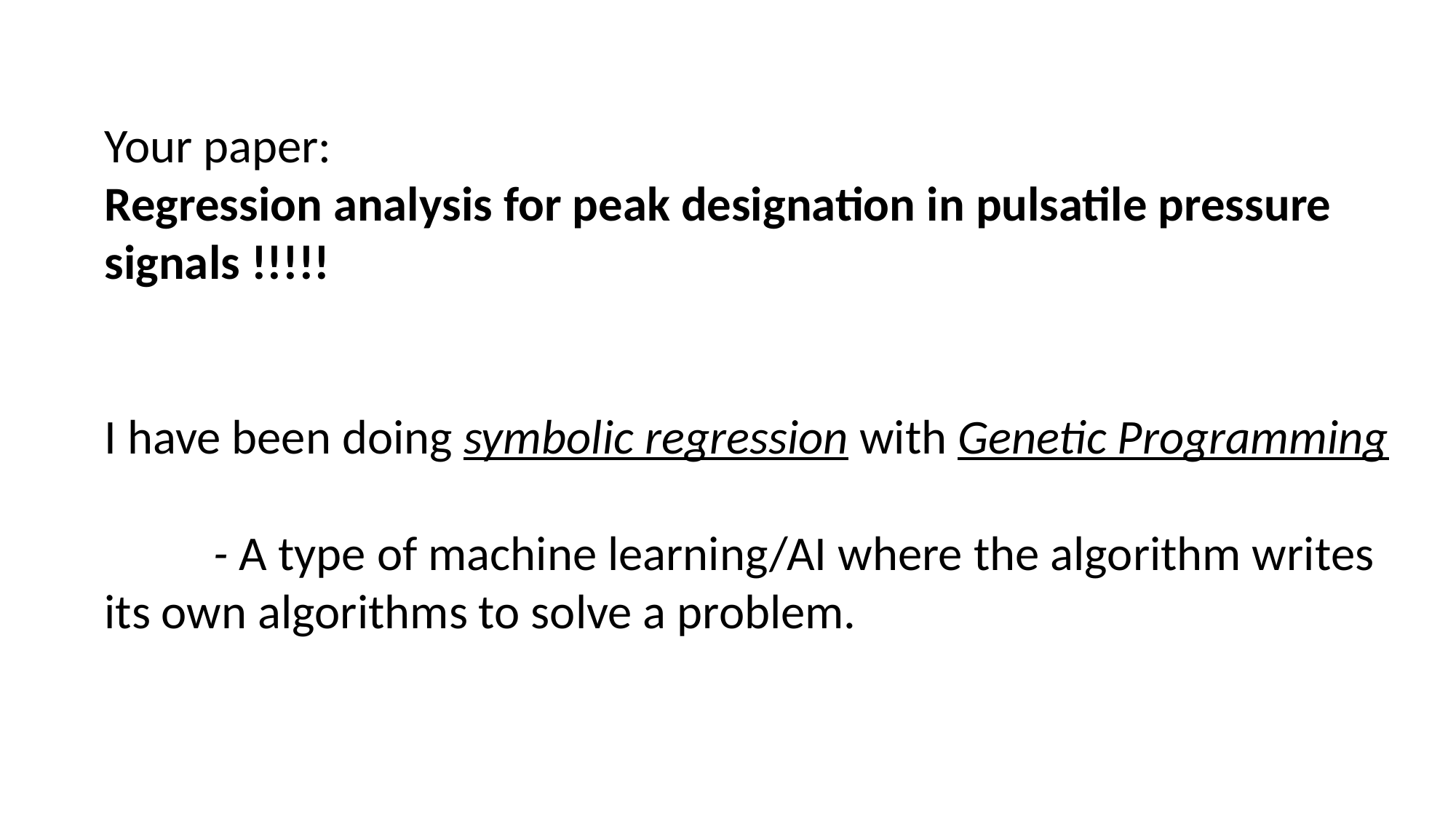

Your paper:
Regression analysis for peak designation in pulsatile pressure signals !!!!!

I have been doing symbolic regression with Genetic Programming

	- A type of machine learning/AI where the algorithm writes 	its own algorithms to solve a problem.